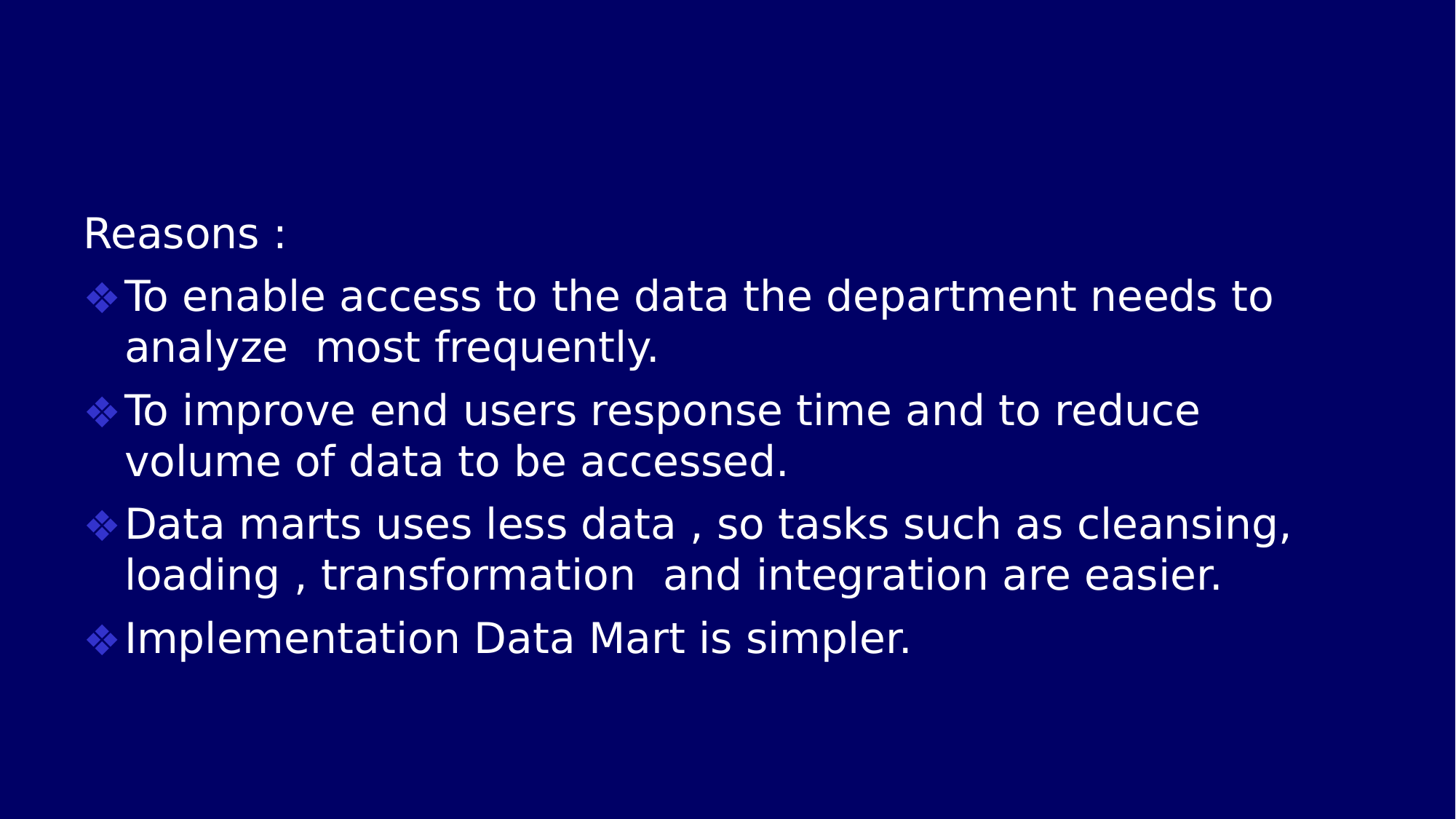

#
Reasons :
To enable access to the data the department needs to analyze  most frequently.
To improve end users response time and to reduce volume of data to be accessed.
Data marts uses less data , so tasks such as cleansing, loading , transformation  and integration are easier.
Implementation Data Mart is simpler.